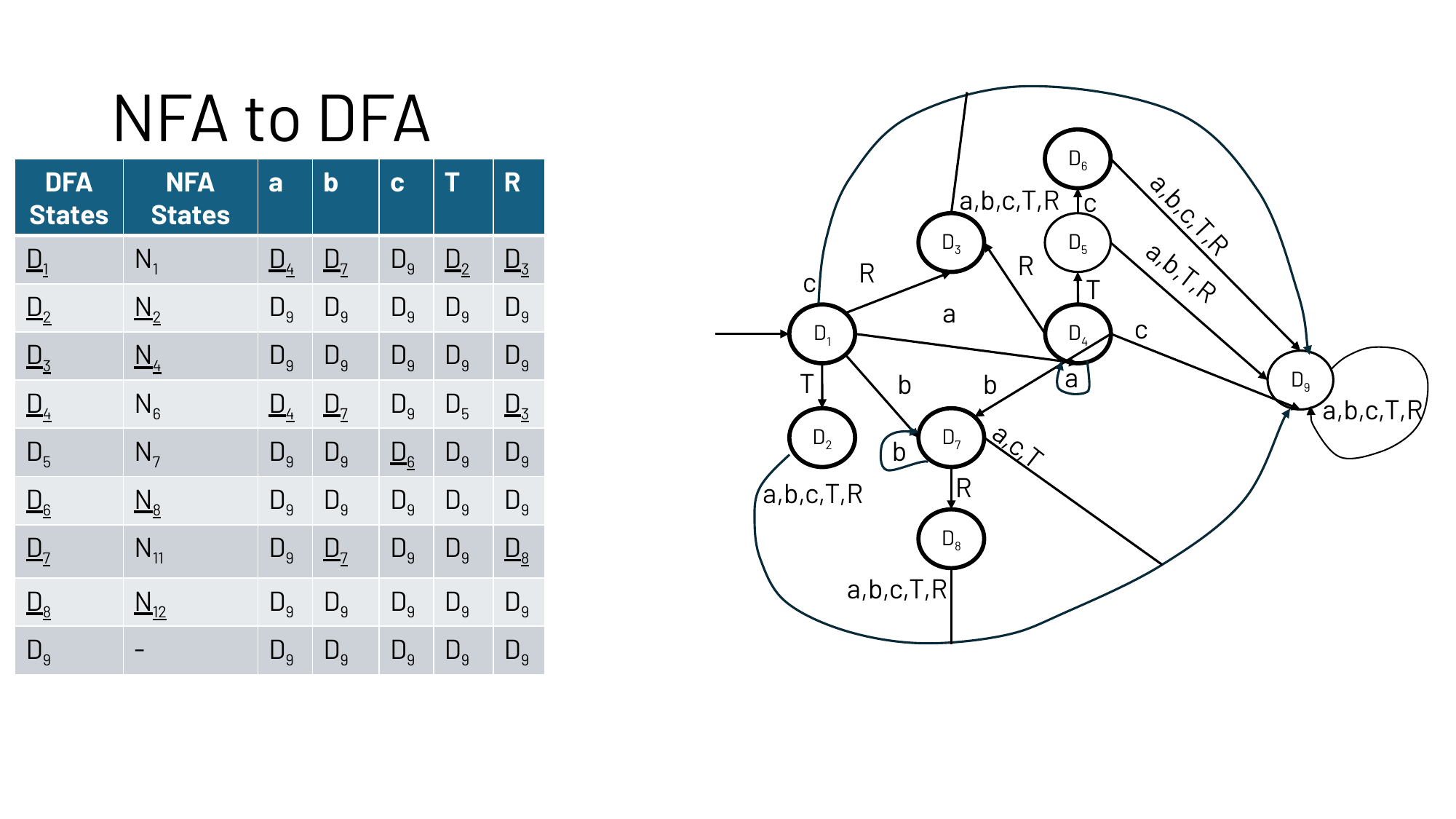

# NFA to DFA

D6
| DFA States | NFA States | a | b | c | T | R |
| --- | --- | --- | --- | --- | --- | --- |
| D1 | N1 | D4 | D7 | D9 | D2 | D3 |
| D2 | N2 | D9 | D9 | D9 | D9 | D9 |
| D3 | N4 | D9 | D9 | D9 | D9 | D9 |
| D4 | N6 | D4 | D7 | D9 | D5 | D3 |
| D5 | N7 | D9 | D9 | D6 | D9 | D9 |
| D6 | N8 | D9 | D9 | D9 | D9 | D9 |
| D7 | N11 | D9 | D7 | D9 | D9 | D8 |
| D8 | N12 | D9 | D9 | D9 | D9 | D9 |
| D9 | - | D9 | D9 | D9 | D9 | D9 |
a,b,c,T,R
c
a,b,c,T,R
D3
D5
R
R
a,b,T,R
c
T
a
D1
D4
c

D9
a
T

b
b
a,b,c,T,R
D2
D7

b

a,c,T
R
a,b,c,T,R
D8
a,b,c,T,R